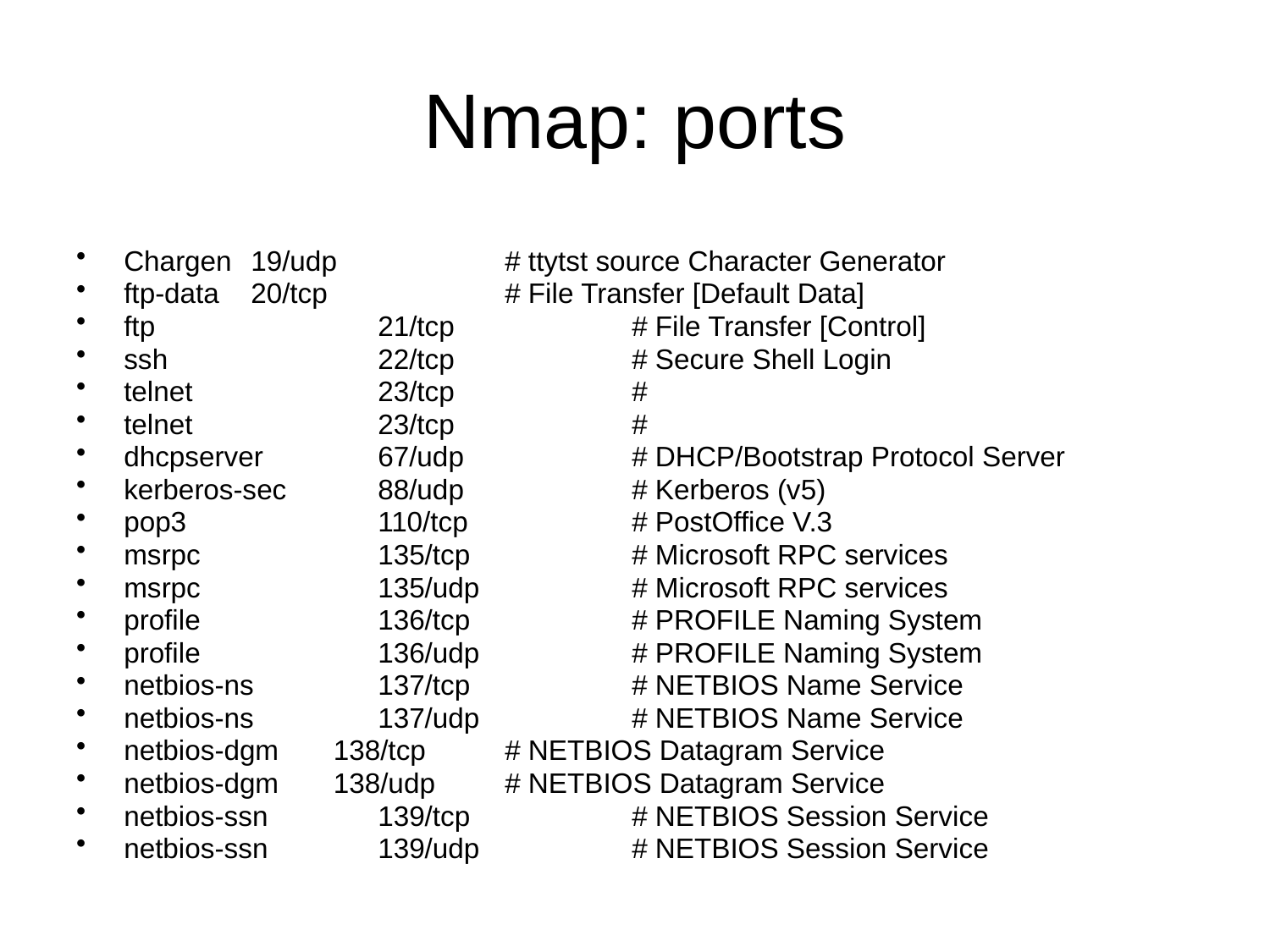

# Nmap: ports
Chargen	19/udp		# ttytst source Character Generator
ftp-data	20/tcp     		# File Transfer [Default Data]
ftp               	21/tcp     		# File Transfer [Control]
ssh               	22/tcp     		# Secure Shell Login
telnet            	23/tcp     		#
telnet            	23/tcp     		#
dhcpserver     	67/udp     		# DHCP/Bootstrap Protocol Server
kerberos-sec  	88/udp     		# Kerberos (v5)
pop3             	110/tcp    		# PostOffice V.3
msrpc             	135/tcp    		# Microsoft RPC services
msrpc             	135/udp    	# Microsoft RPC services
profile           	136/tcp    		# PROFILE Naming System
profile           	136/udp    	# PROFILE Naming System
netbios-ns        	137/tcp    		# NETBIOS Name Service
netbios-ns        	137/udp    	# NETBIOS Name Service
netbios-dgm       138/tcp    	# NETBIOS Datagram Service
netbios-dgm       138/udp    	# NETBIOS Datagram Service
netbios-ssn       	139/tcp    		# NETBIOS Session Service
netbios-ssn       	139/udp    	# NETBIOS Session Service